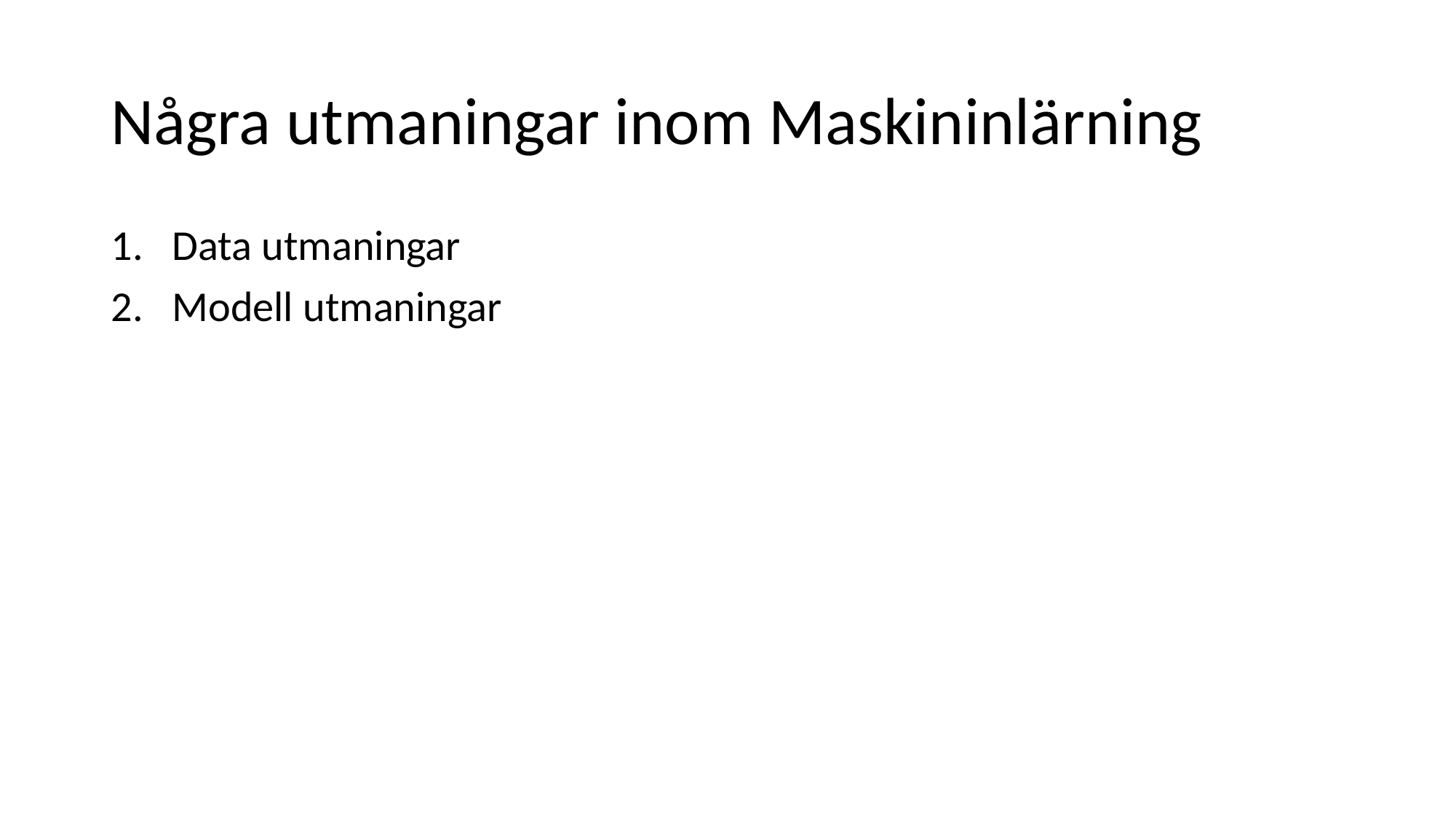

# Några utmaningar inom Maskininlärning
Data utmaningar
Modell utmaningar